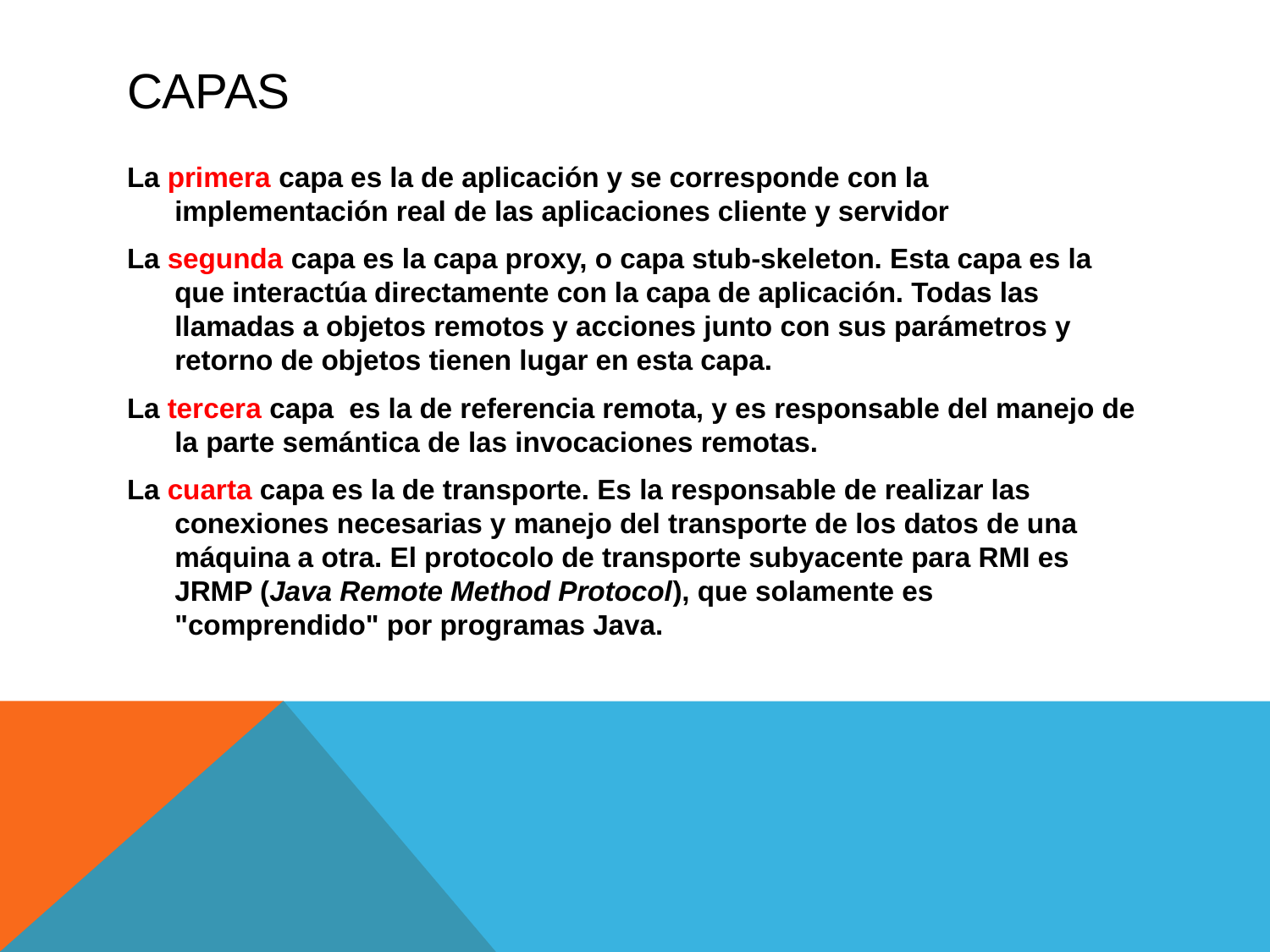

# Capas
La primera capa es la de aplicación y se corresponde con la implementación real de las aplicaciones cliente y servidor
La segunda capa es la capa proxy, o capa stub-skeleton. Esta capa es la que interactúa directamente con la capa de aplicación. Todas las llamadas a objetos remotos y acciones junto con sus parámetros y retorno de objetos tienen lugar en esta capa.
La tercera capa  es la de referencia remota, y es responsable del manejo de la parte semántica de las invocaciones remotas.
La cuarta capa es la de transporte. Es la responsable de realizar las conexiones necesarias y manejo del transporte de los datos de una máquina a otra. El protocolo de transporte subyacente para RMI es JRMP (Java Remote Method Protocol), que solamente es "comprendido" por programas Java.